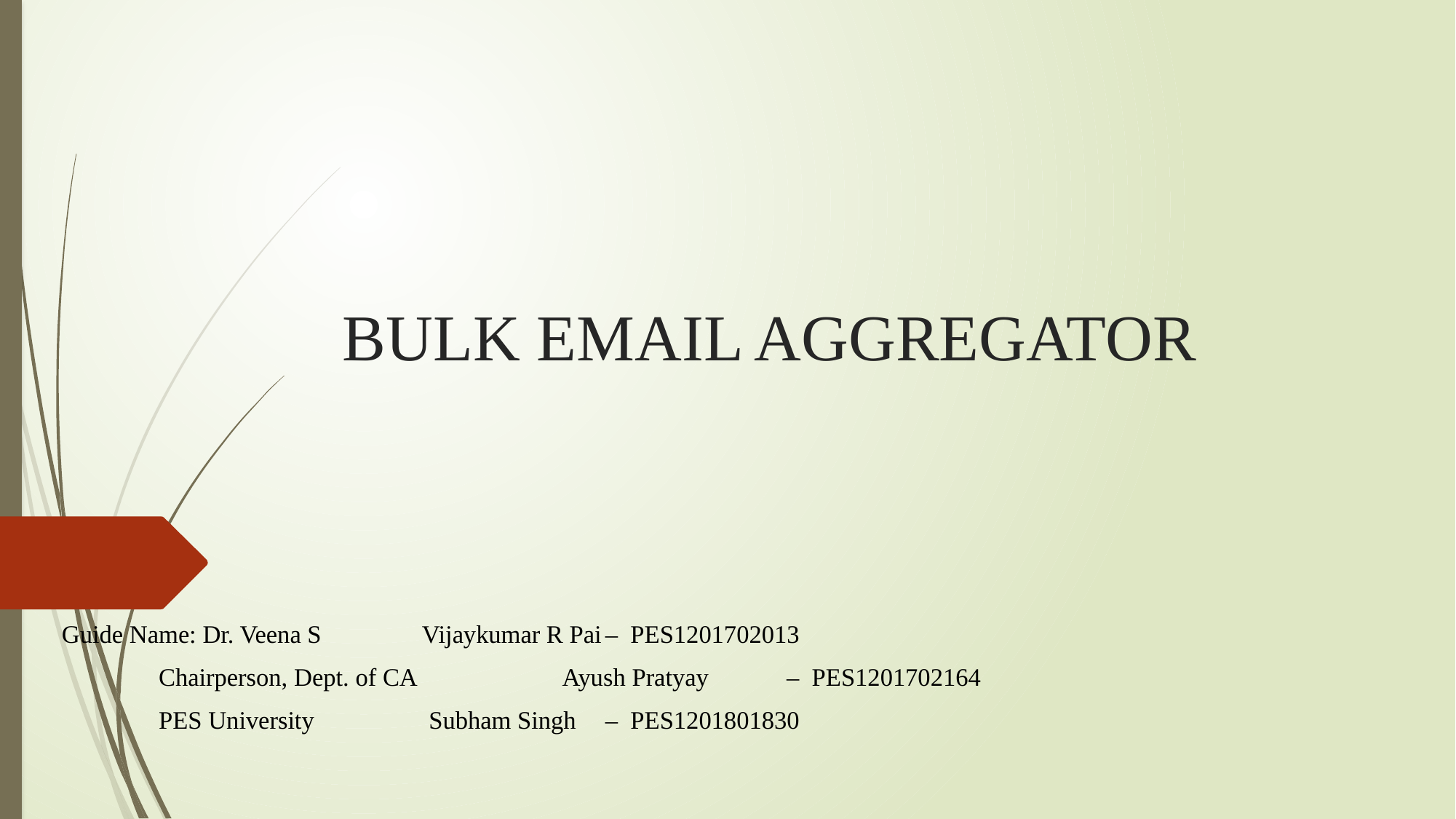

# BULK EMAIL AGGREGATOR
Guide Name: Dr. Veena S									              Vijaykumar R Pai	–  PES1201702013
			 Chairperson, Dept. of CA					                      Ayush Pratyay	–  PES1201702164
			 PES University								               Subham Singh	–  PES1201801830